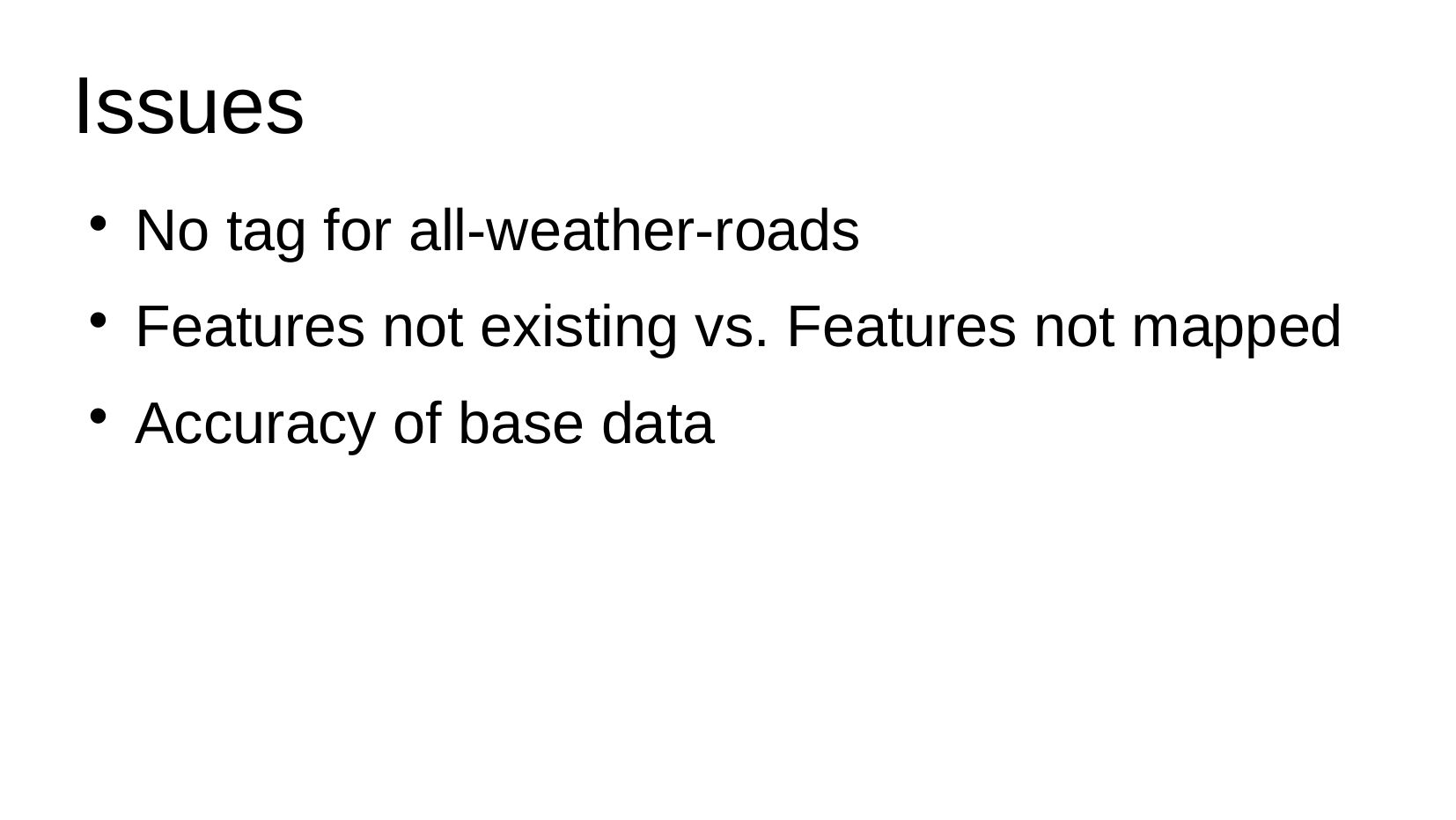

Issues
No tag for all-weather-roads
Features not existing vs. Features not mapped
Accuracy of base data